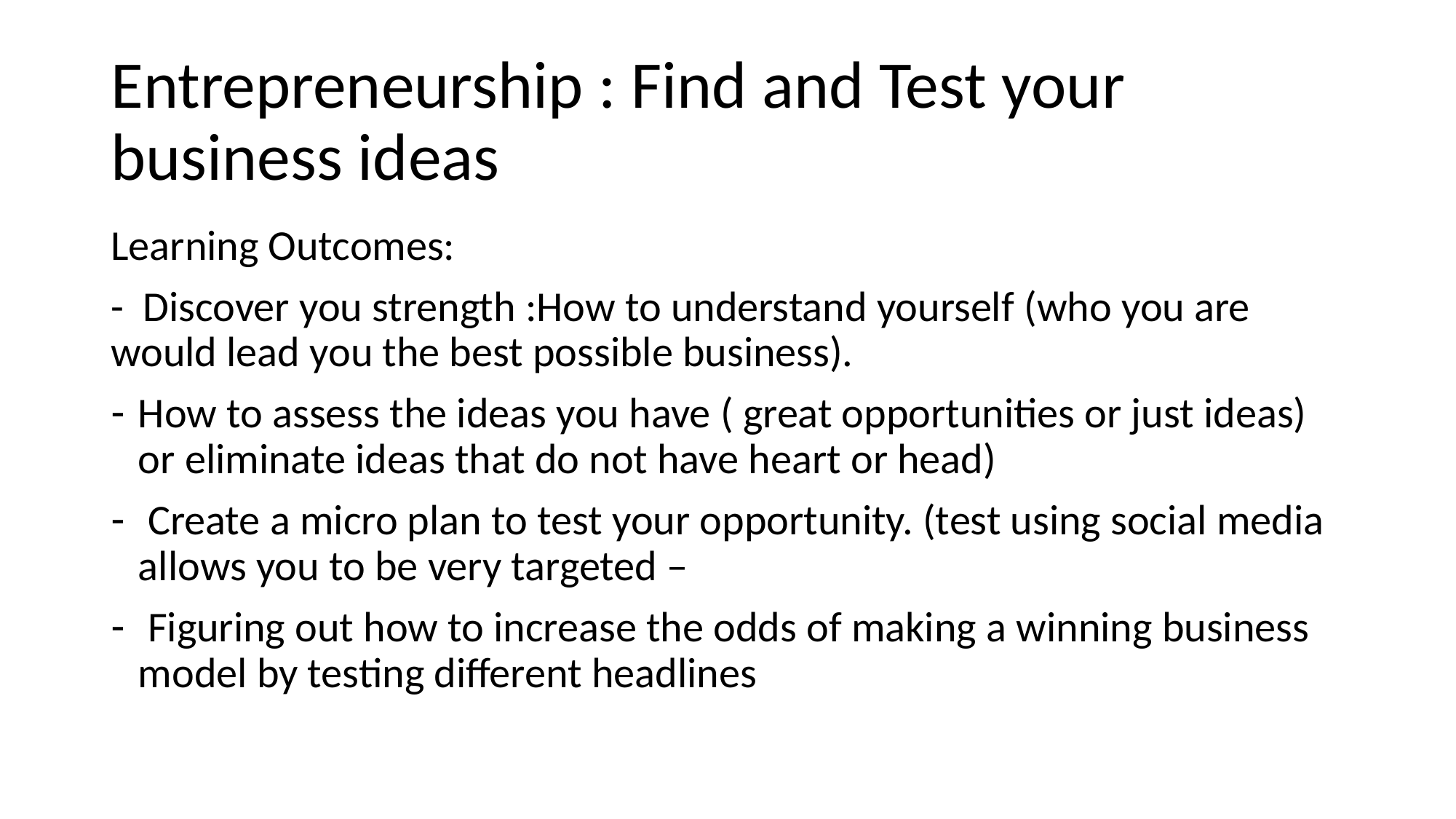

# Entrepreneurship : Find and Test your business ideas
Learning Outcomes:
-  Discover you strength :How to understand yourself (who you are would lead you the best possible business).
How to assess the ideas you have ( great opportunities or just ideas) or eliminate ideas that do not have heart or head)
 Create a micro plan to test your opportunity. (test using social media allows you to be very targeted –
 Figuring out how to increase the odds of making a winning business model by testing different headlines